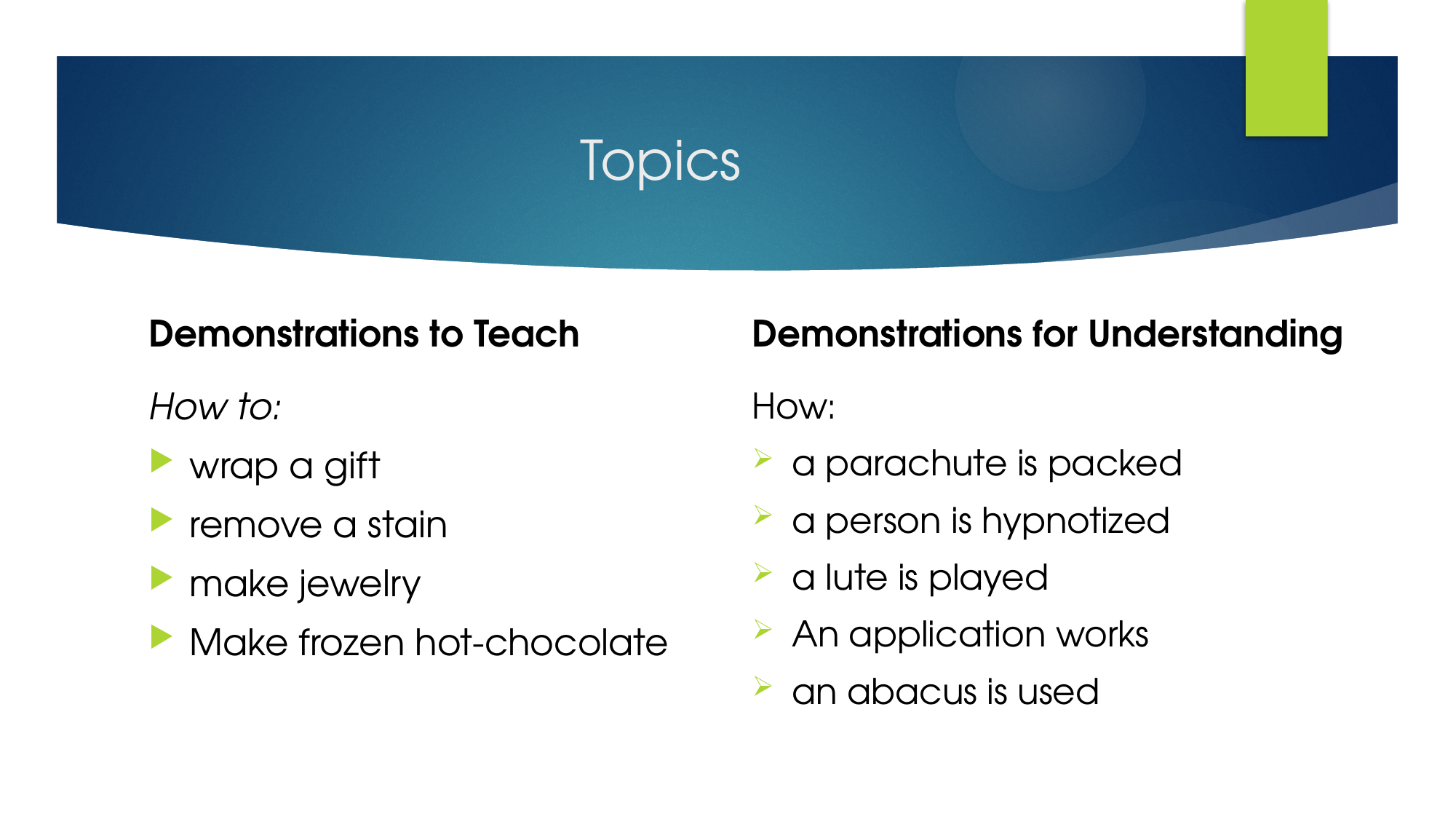

# Topics
Demonstrations to Teach
Demonstrations for Understanding
How:
a parachute is packed
a person is hypnotized
a lute is played
An application works
an abacus is used
How to:
wrap a gift
remove a stain
make jewelry
Make frozen hot-chocolate